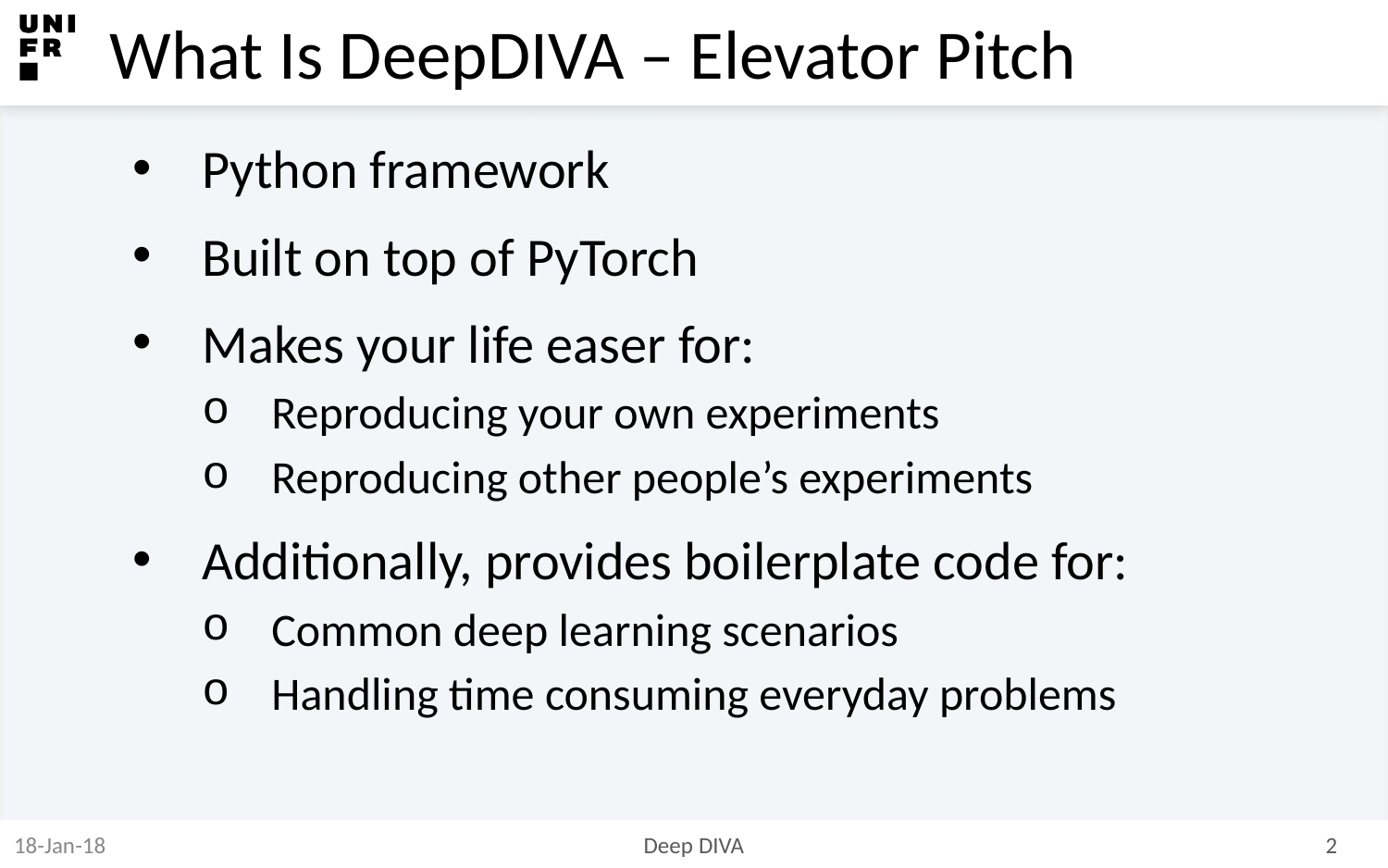

# What Is DeepDIVA – Elevator Pitch
Python framework
Built on top of PyTorch
Makes your life easer for:
Reproducing your own experiments
Reproducing other people’s experiments
Additionally, provides boilerplate code for:
Common deep learning scenarios
Handling time consuming everyday problems

18-Jan-18
Deep DIVA
2